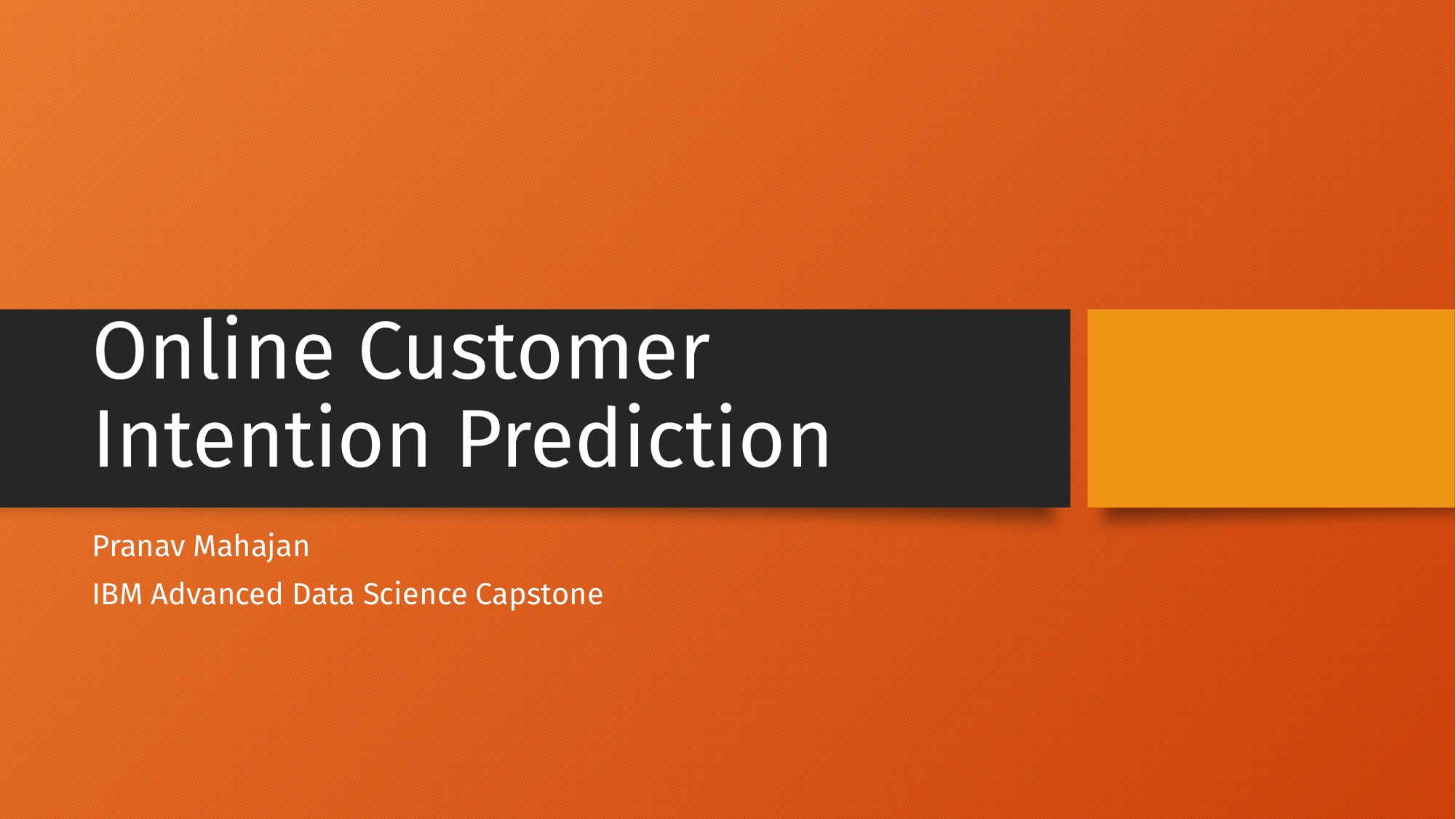

# Online Customer Intention Prediction
Pranav Mahajan
IBM Advanced Data Science Capstone